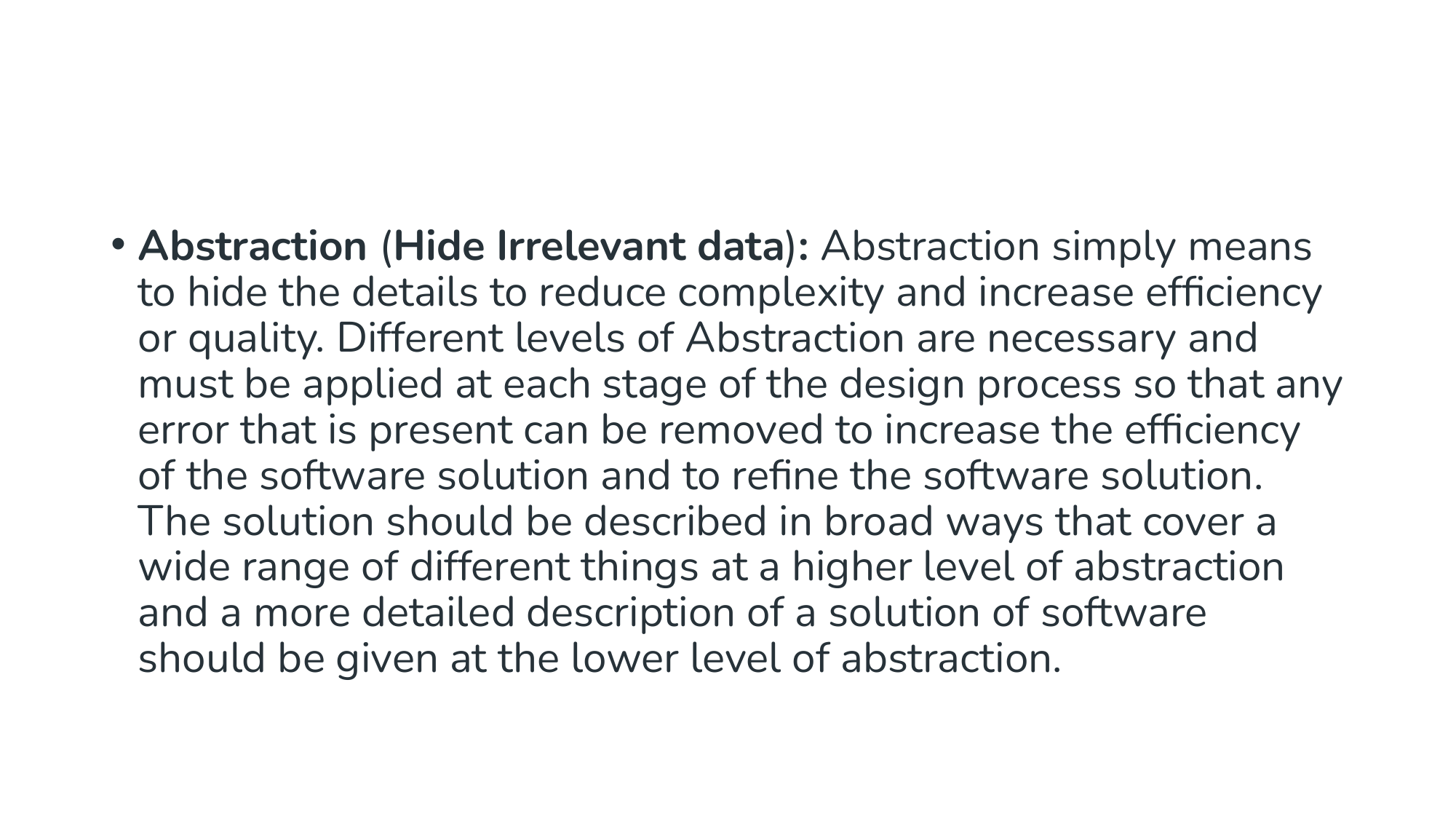

#
Abstraction (Hide Irrelevant data): Abstraction simply means to hide the details to reduce complexity and increase efficiency or quality. Different levels of Abstraction are necessary and must be applied at each stage of the design process so that any error that is present can be removed to increase the efficiency of the software solution and to refine the software solution. The solution should be described in broad ways that cover a wide range of different things at a higher level of abstraction and a more detailed description of a solution of software should be given at the lower level of abstraction.